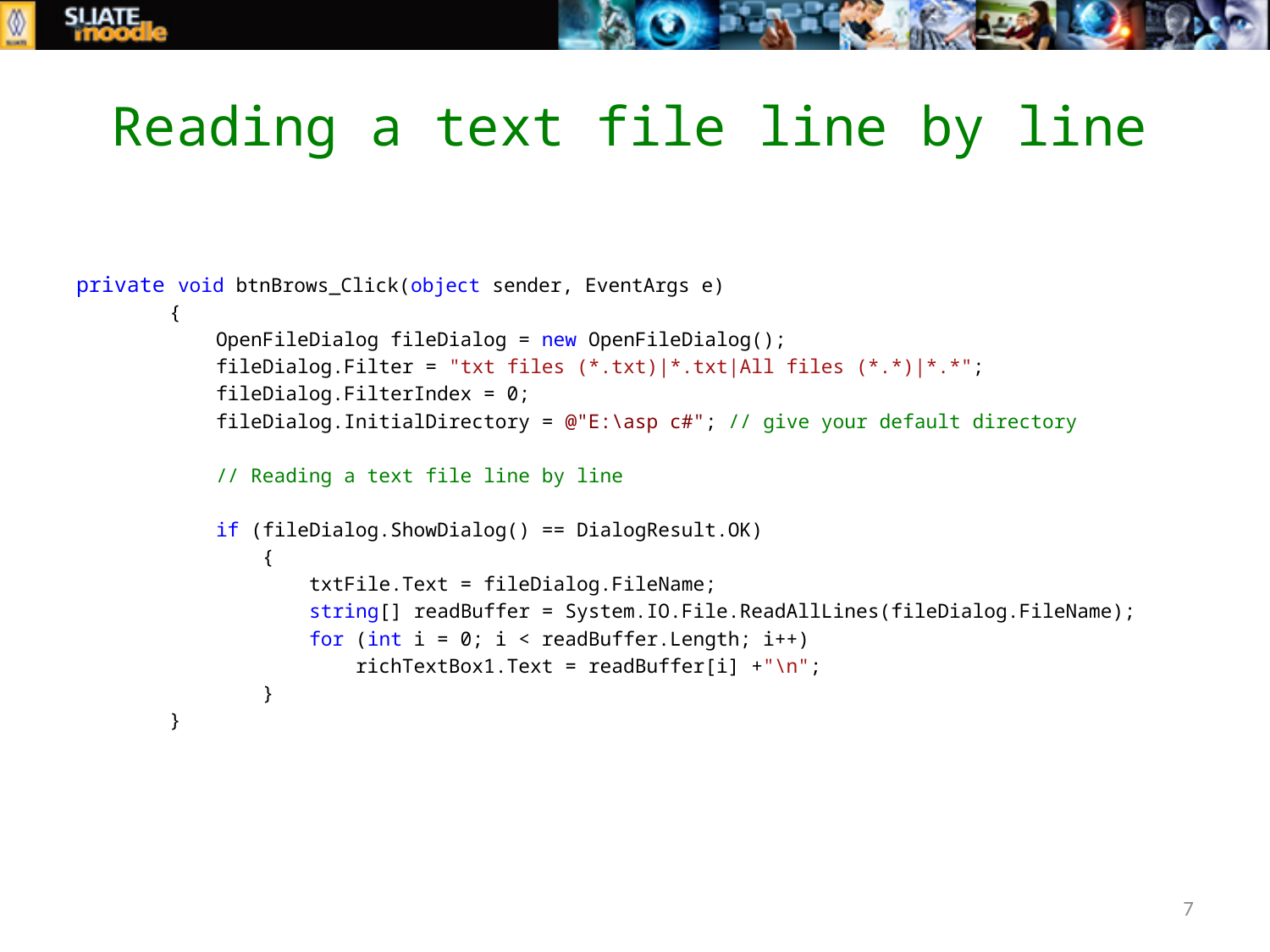

# Reading a text file line by line
private void btnBrows_Click(object sender, EventArgs e)
        {
            OpenFileDialog fileDialog = new OpenFileDialog();
            fileDialog.Filter = "txt files (*.txt)|*.txt|All files (*.*)|*.*";
            fileDialog.FilterIndex = 0;
            fileDialog.InitialDirectory = @"E:\asp c#"; // give your default directory

            // Reading a text file line by line

            if (fileDialog.ShowDialog() == DialogResult.OK)
                {
                    txtFile.Text = fileDialog.FileName;
                    string[] readBuffer = System.IO.File.ReadAllLines(fileDialog.FileName);
                    for (int i = 0; i < readBuffer.Length; i++)
                        richTextBox1.Text = readBuffer[i] +"\n";
                }
        }
7